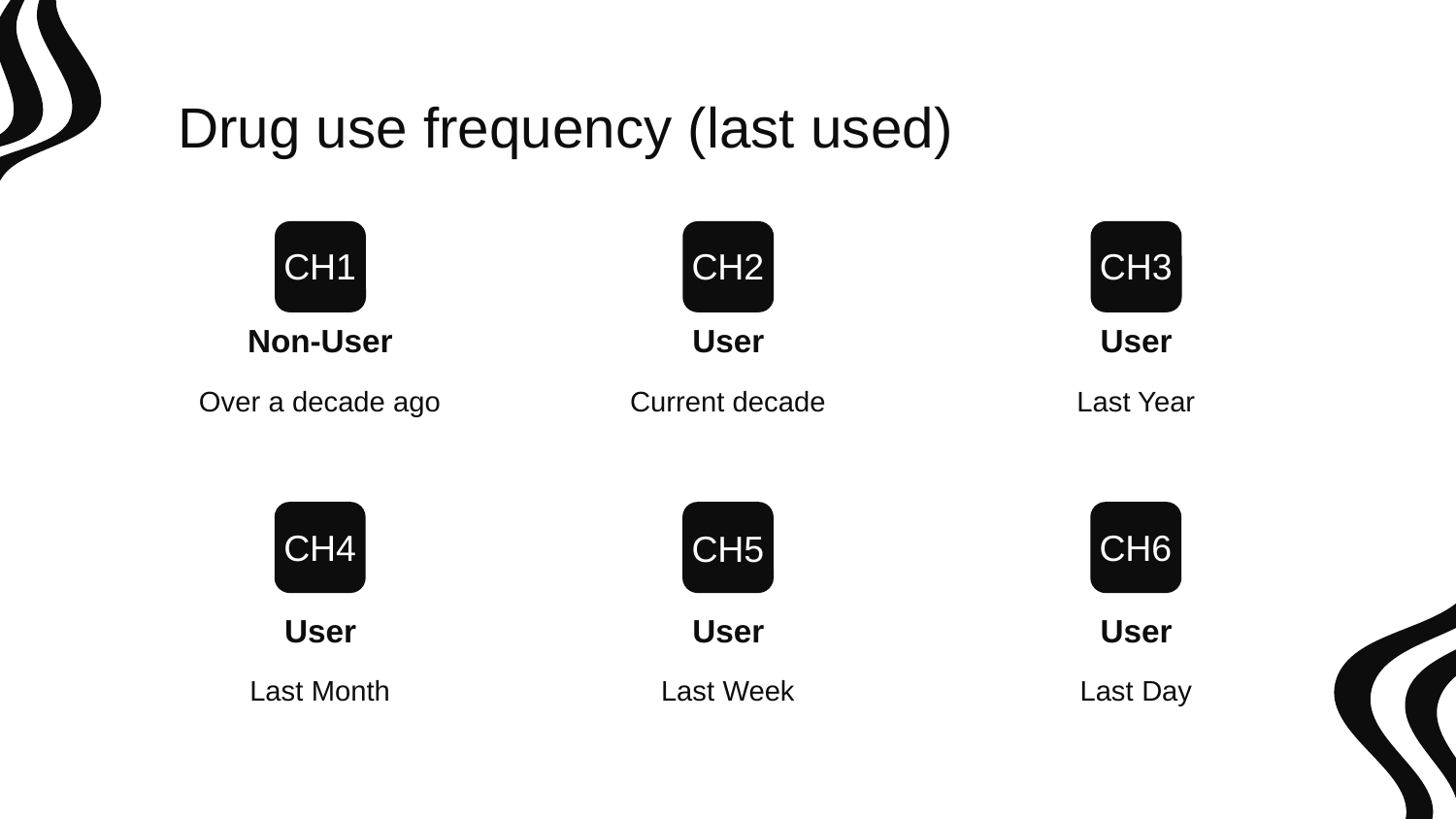

Drug use frequency (last used)

CH1
CH2
CH3
# Non-User
User
User
Over a decade ago

Current decade

Last Year

CH4
CH6
CH5
User
User
User
Last Month
Last Week

Last Day